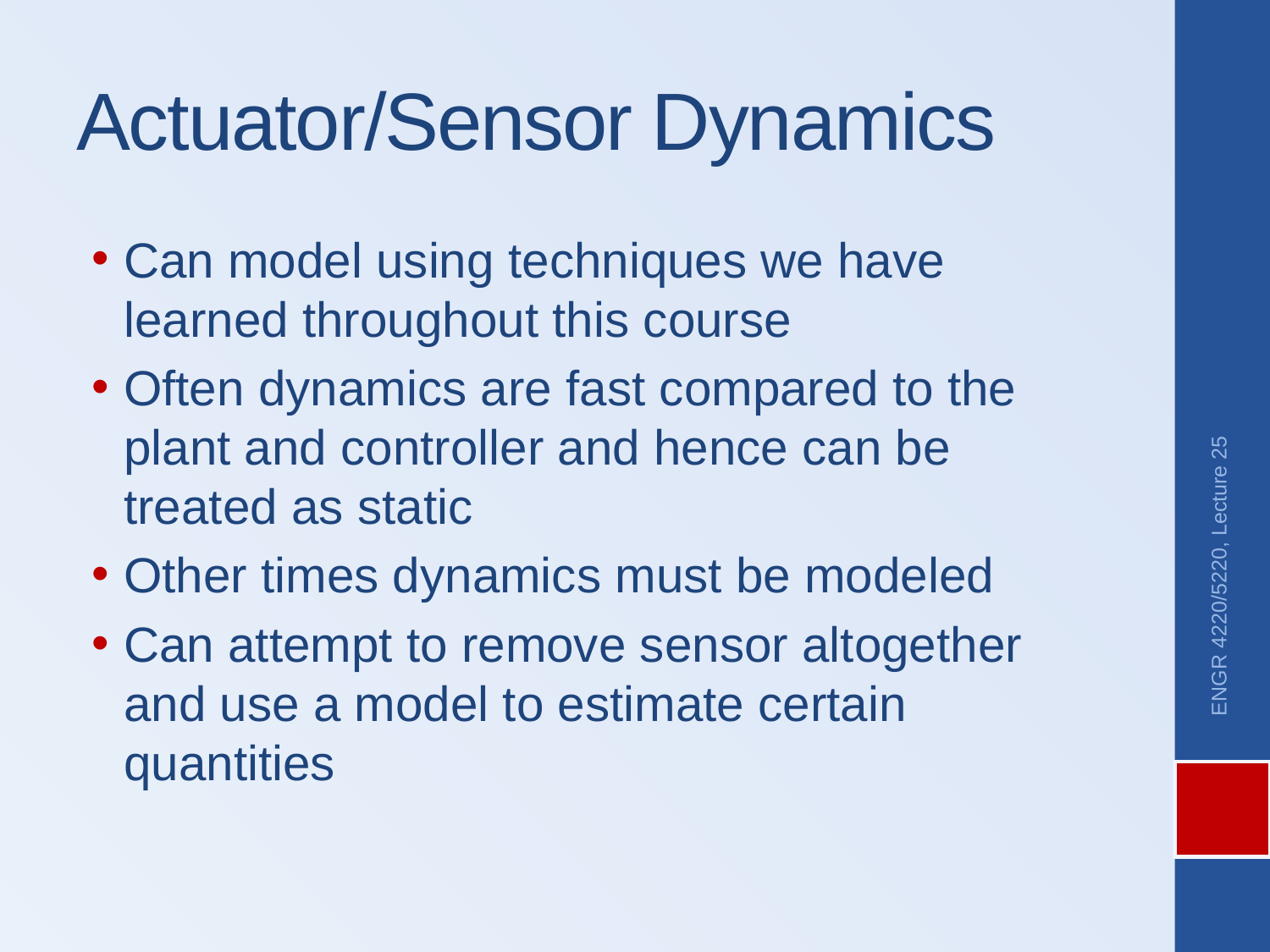

# Actuator/Sensor Dynamics
Can model using techniques we have learned throughout this course
Often dynamics are fast compared to the plant and controller and hence can be treated as static
Other times dynamics must be modeled
Can attempt to remove sensor altogether and use a model to estimate certain quantities
ENGR 4220/5220, Lecture 25